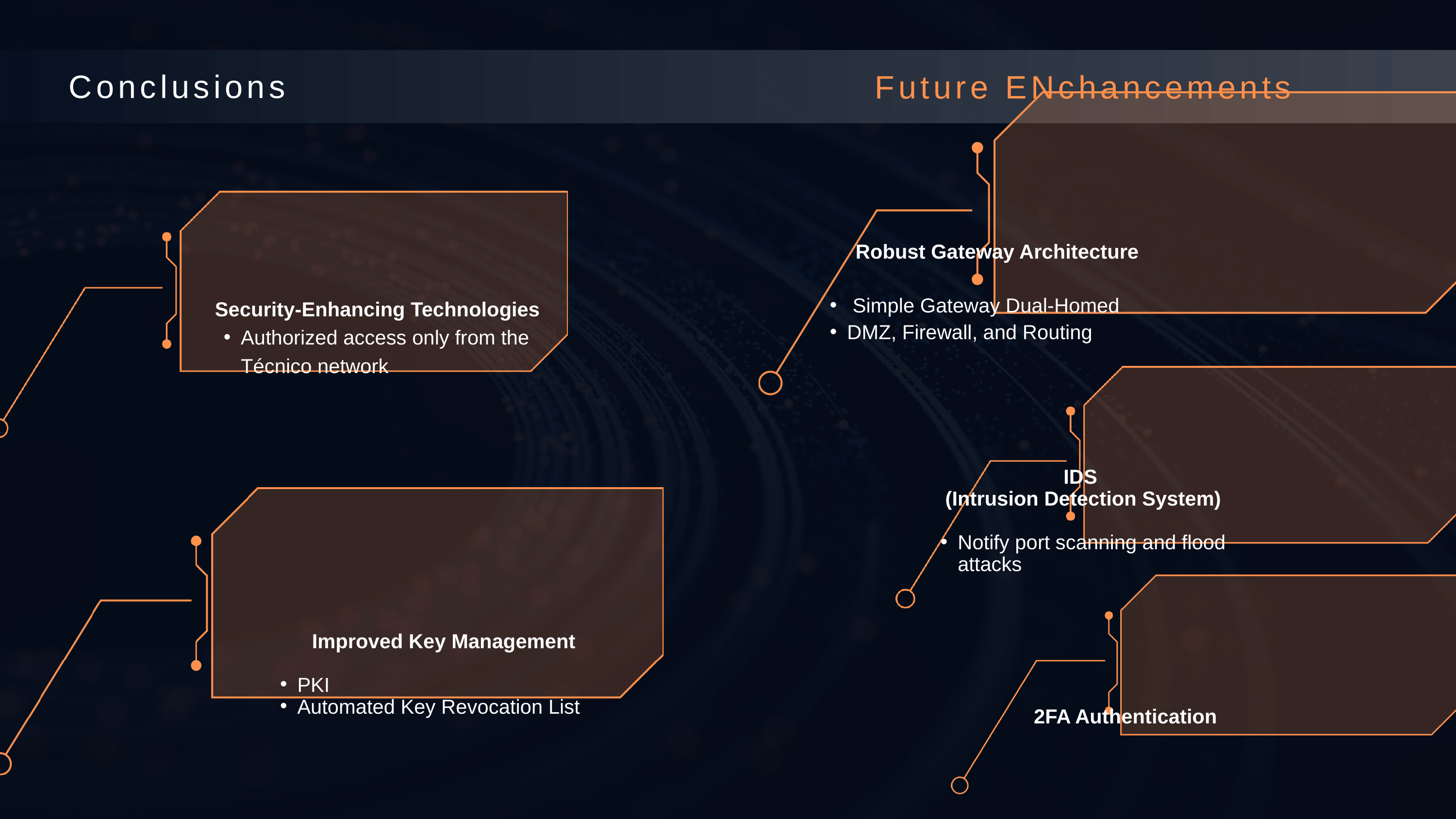

Conclusions
Future ENchancements

Robust Gateway Architecture

 Simple Gateway Dual-Homed
DMZ, Firewall, and Routing
Security-Enhancing Technologies
Authorized access only from the Técnico network

IDS
(Intrusion Detection System)

Notify port scanning and flood attacks

Improved Key Management

PKI
Automated Key Revocation List
2FA Authentication